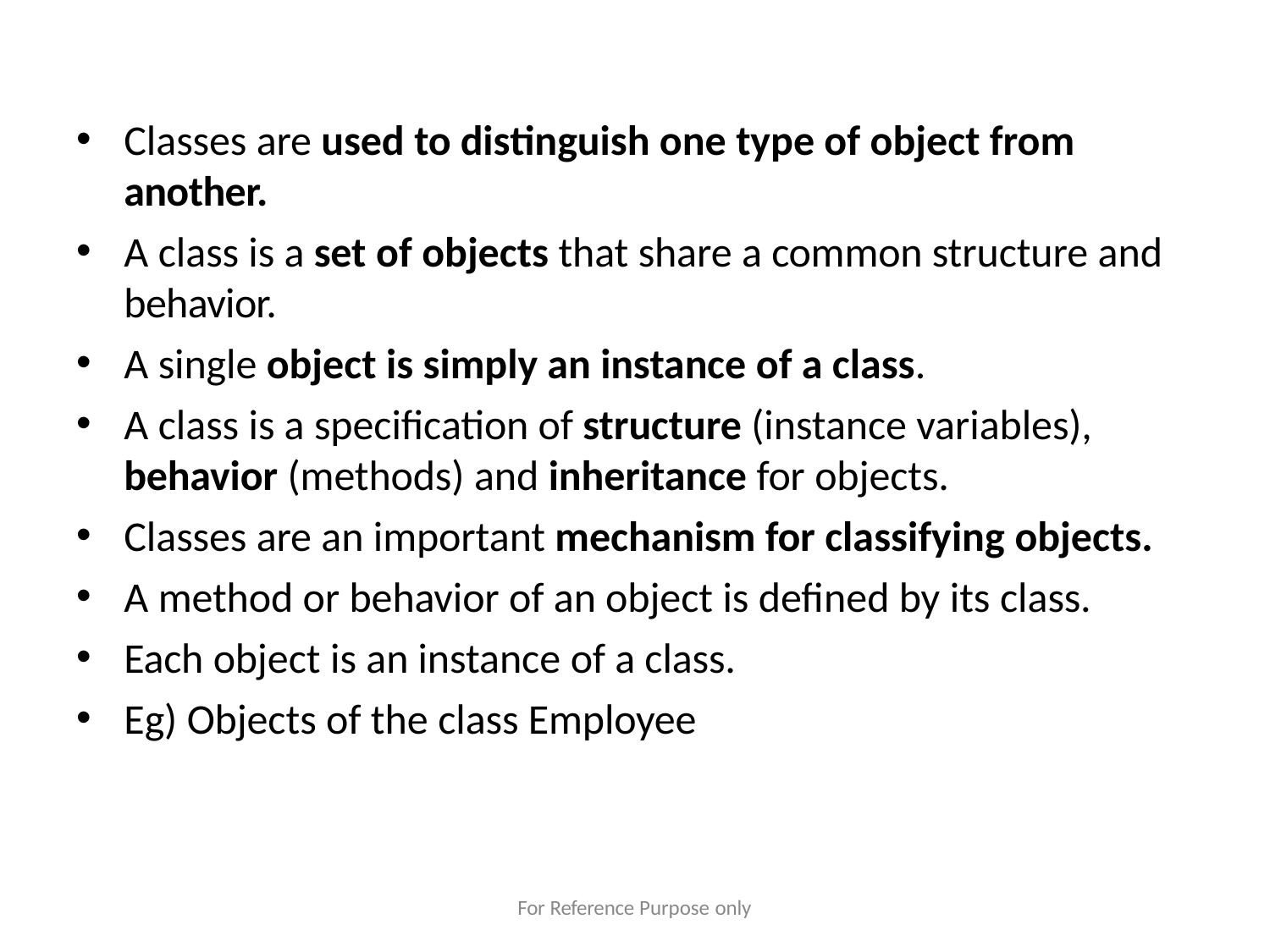

Classes are used to distinguish one type of object from
another.
A class is a set of objects that share a common structure and
behavior.
A single object is simply an instance of a class.
A class is a specification of structure (instance variables),
behavior (methods) and inheritance for objects.
Classes are an important mechanism for classifying objects.
A method or behavior of an object is defined by its class.
Each object is an instance of a class.
Eg) Objects of the class Employee
For Reference Purpose only